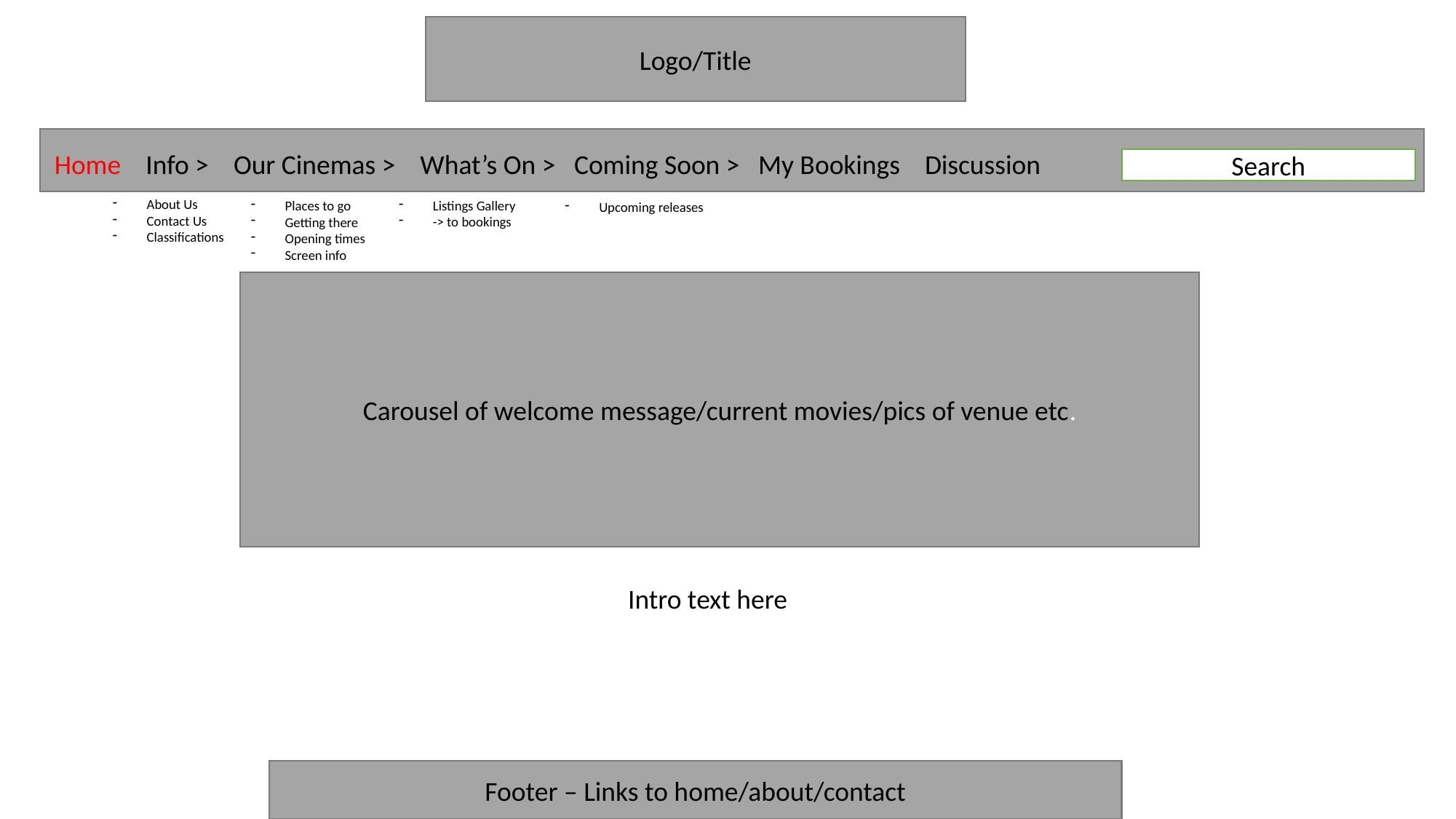

Logo/Title

Home    Info >    Our Cinemas >    What’s On >   Coming Soon >   My Bookings    Discussion
Search
About Us
Contact Us
Classifications
Places to go
Getting there
Opening times
Screen info

Listings Gallery
-> to bookings
Upcoming releases
Carousel of welcome message/current movies/pics of venue etc.
Intro text here
Footer – Links to home/about/contact